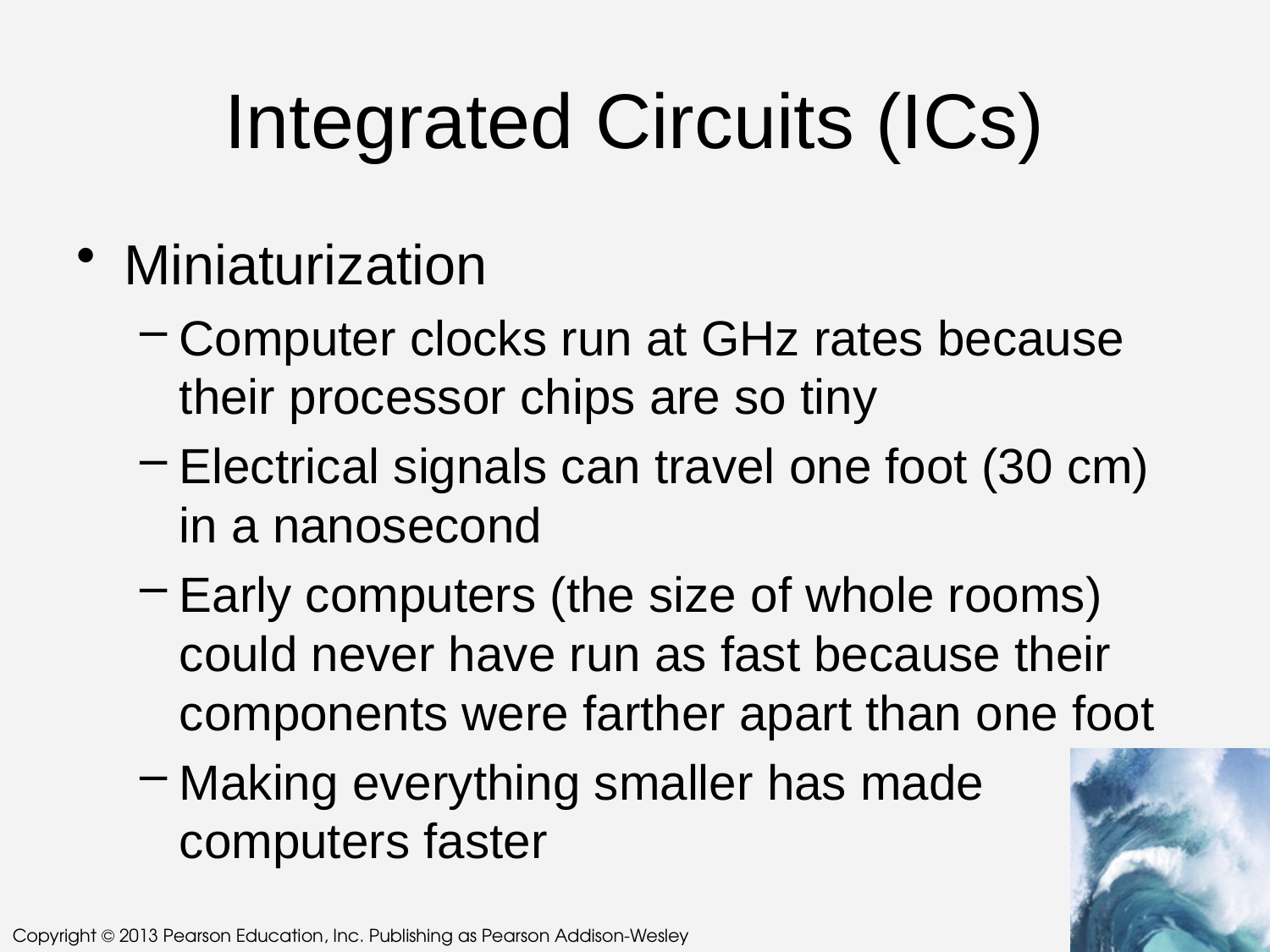

# Integrated Circuits (ICs)
Miniaturization
Computer clocks run at GHz rates because their processor chips are so tiny
Electrical signals can travel one foot (30 cm) in a nanosecond
Early computers (the size of whole rooms) could never have run as fast because their components were farther apart than one foot
Making everything smaller has made computers faster